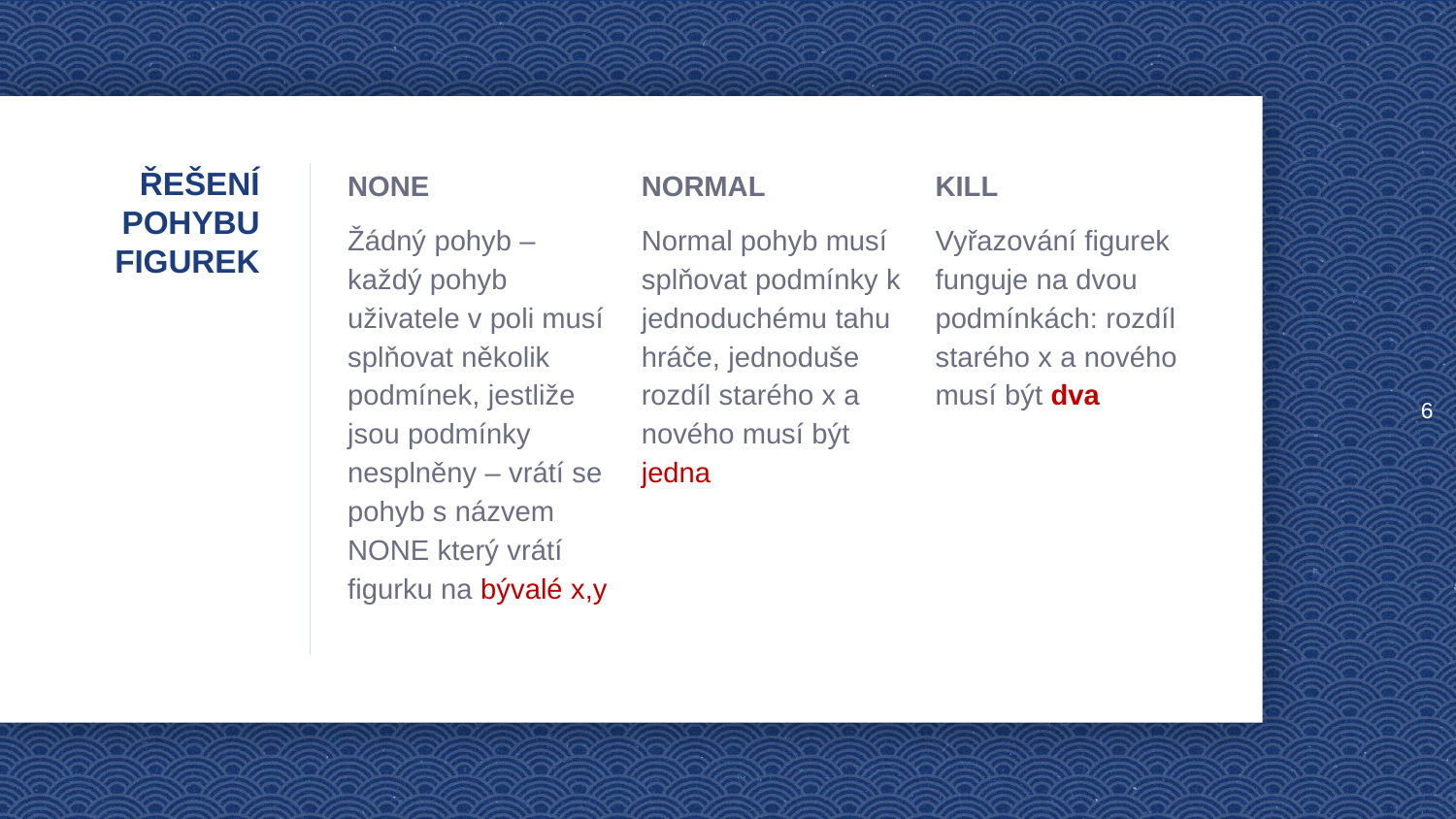

6
# ŘEŠENÍ POHYBU FIGUREK
NONE
Žádný pohyb – každý pohyb uživatele v poli musí splňovat několik podmínek, jestliže jsou podmínky nesplněny – vrátí se pohyb s názvem NONE který vrátí figurku na bývalé x,y
NORMAL
Normal pohyb musí splňovat podmínky k jednoduchému tahu hráče, jednoduše rozdíl starého x a nového musí být jedna
KILL
Vyřazování figurek funguje na dvou podmínkách: rozdíl starého x a nového musí být dva